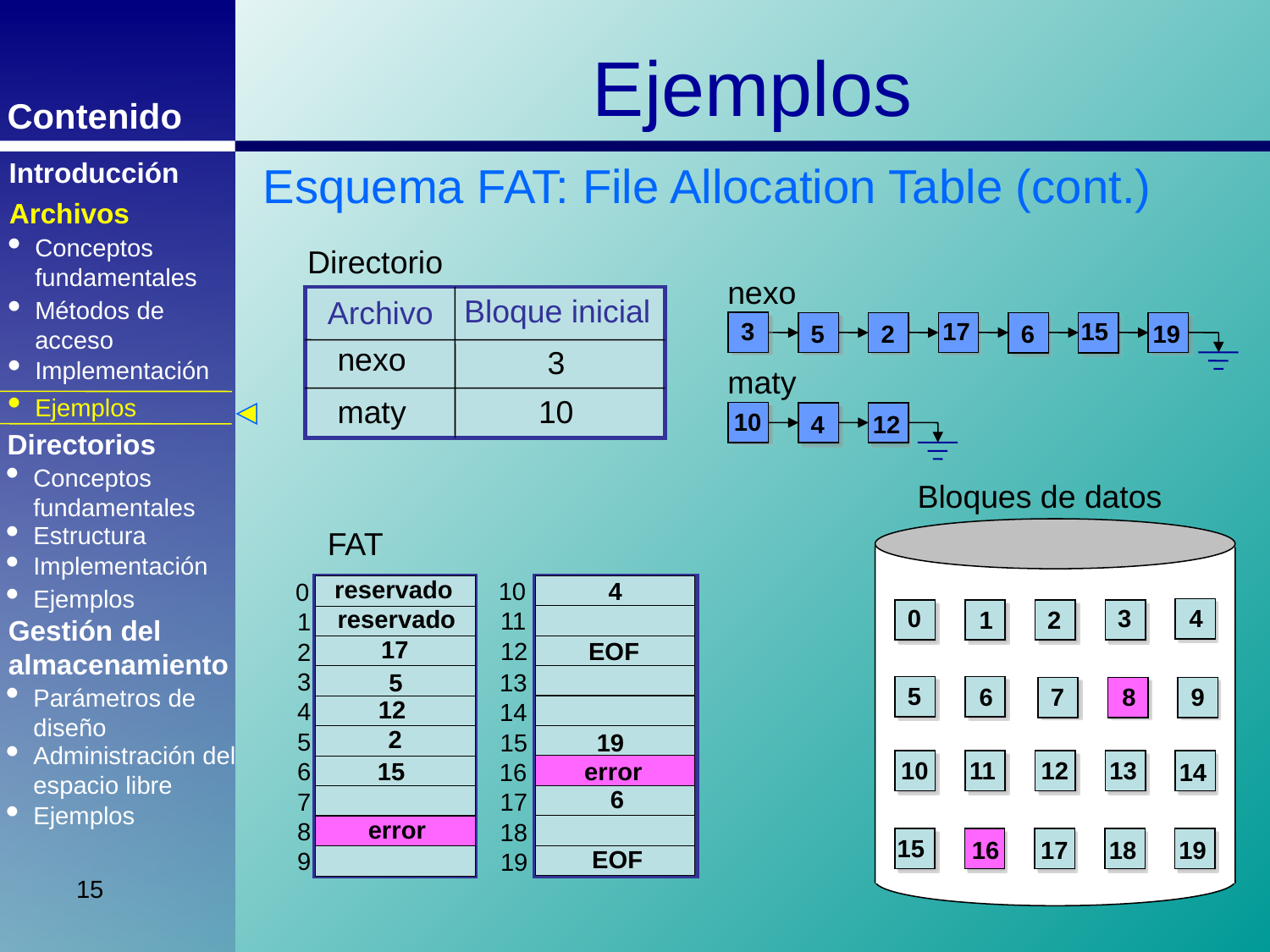

Ejemplos
Introducción
Esquema FAT: File Allocation Table (cont.)
Archivos
Conceptos fundamentales
Directorio
Bloque inicial

Archivo

nexo
3

Métodos de acceso
17

15

5

2

6

19

nexo
3
Implementación
maty
10

maty
10
Ejemplos

4

12

Directorios
Conceptos fundamentales
Bloques de datos
Estructura
FAT

Implementación

reservado
10
4
0

Ejemplos
3
0
4
reservado
1
2

11

1

Gestión del almacenamiento
17
12
EOF
2

3
13
5

5
6
7
8
9
Parámetros de diseño

12
4
14

2
5
15
19

Administración del espacio libre
10
11
12
13
15
6
error
16

14

6
7
17

Ejemplos
error
8
18

15

16

17

18

19

EOF
9
19

15